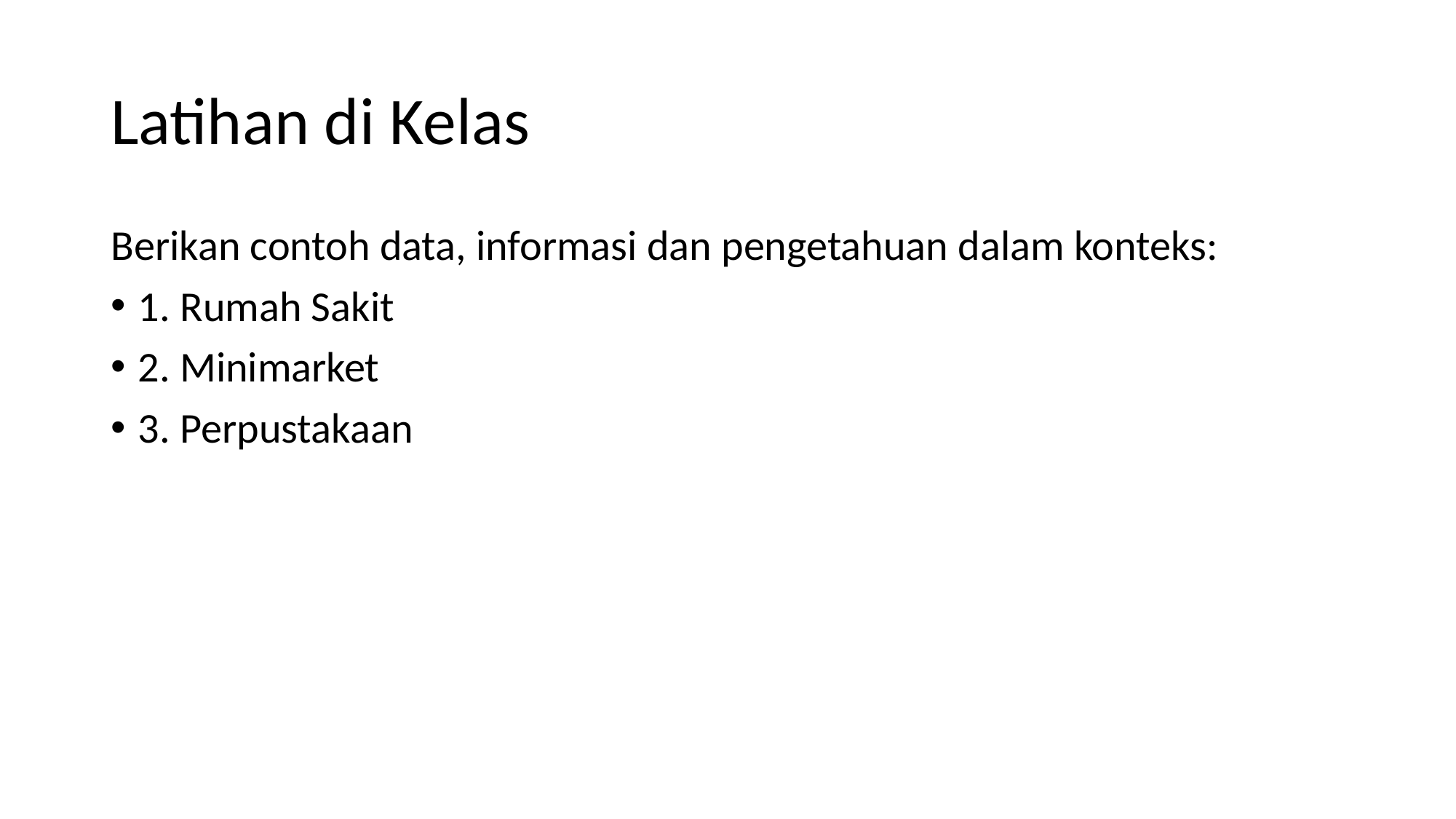

# Latihan di Kelas
Berikan contoh data, informasi dan pengetahuan dalam konteks:
1. Rumah Sakit
2. Minimarket
3. Perpustakaan